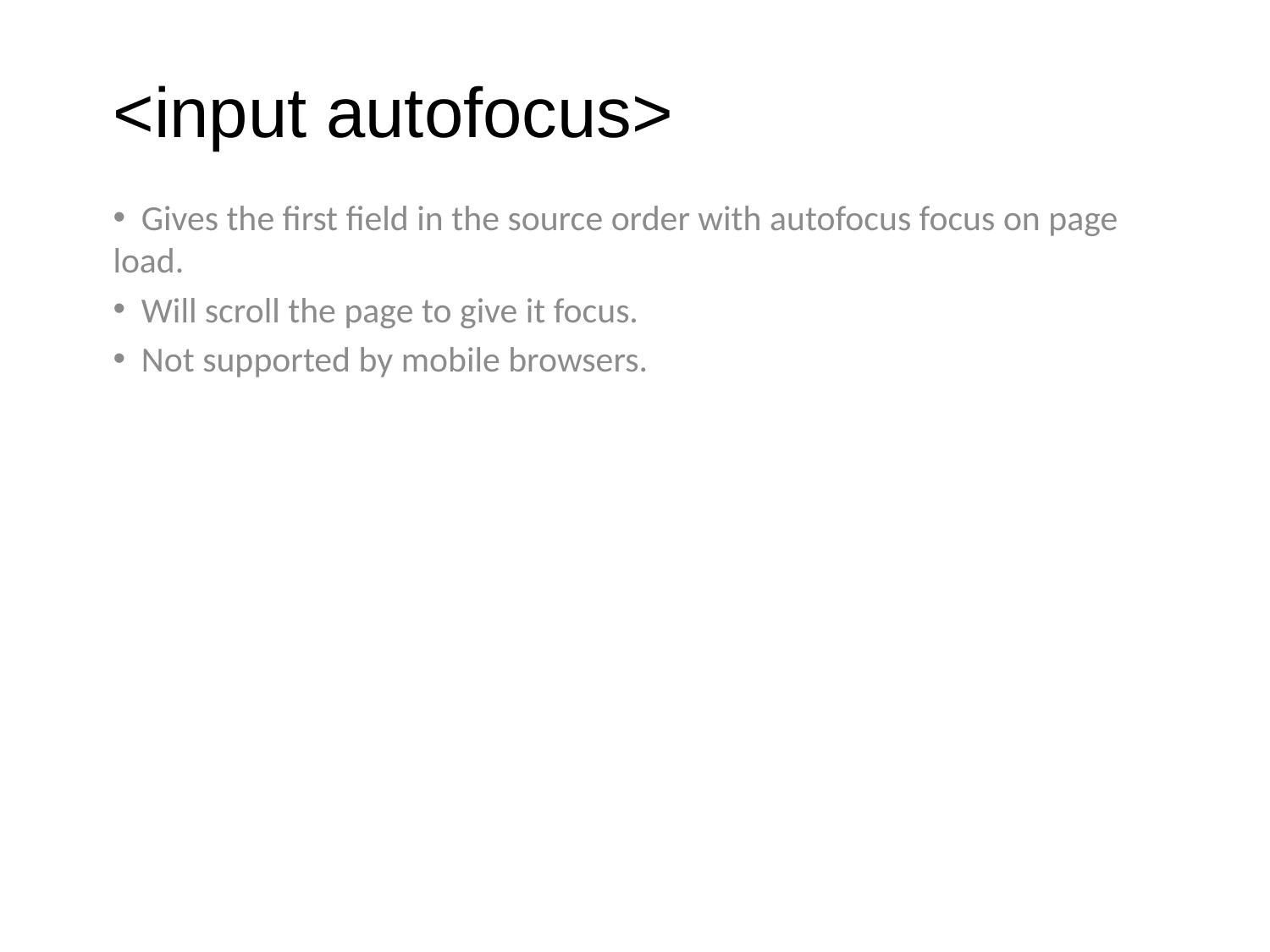

# <input autofocus>
  Gives the first field in the source order with autofocus focus on page load.
  Will scroll the page to give it focus.
  Not supported by mobile browsers.